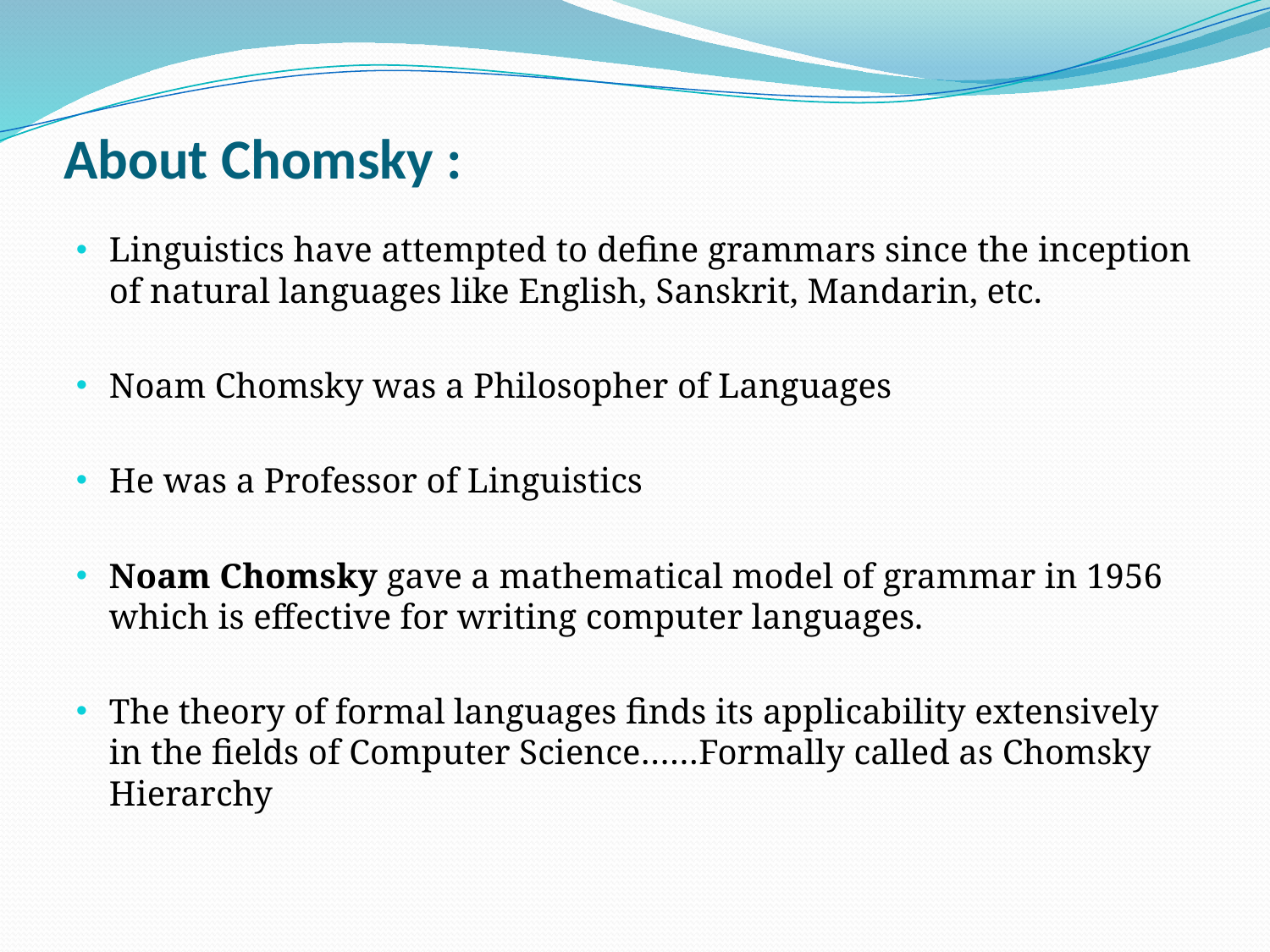

# About Chomsky :
Linguistics have attempted to define grammars since the inception of natural languages like English, Sanskrit, Mandarin, etc.

Noam Chomsky was a Philosopher of Languages

He was a Professor of Linguistics

Noam Chomsky gave a mathematical model of grammar in 1956 which is effective for writing computer languages.

The theory of formal languages finds its applicability extensively in the fields of Computer Science……Formally called as Chomsky Hierarchy